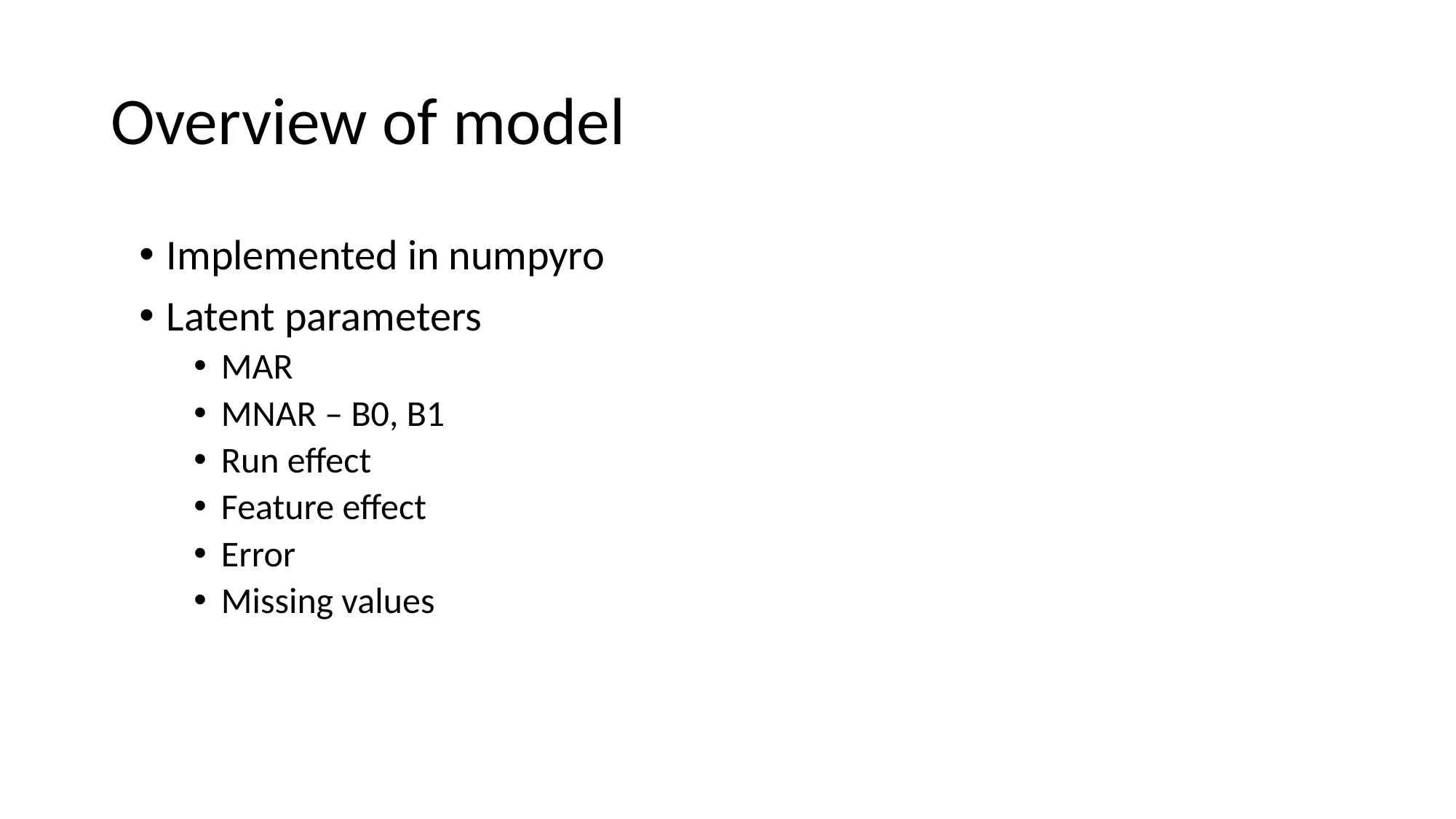

# Overview of model
Implemented in numpyro
Latent parameters
MAR
MNAR – B0, B1
Run effect
Feature effect
Error
Missing values